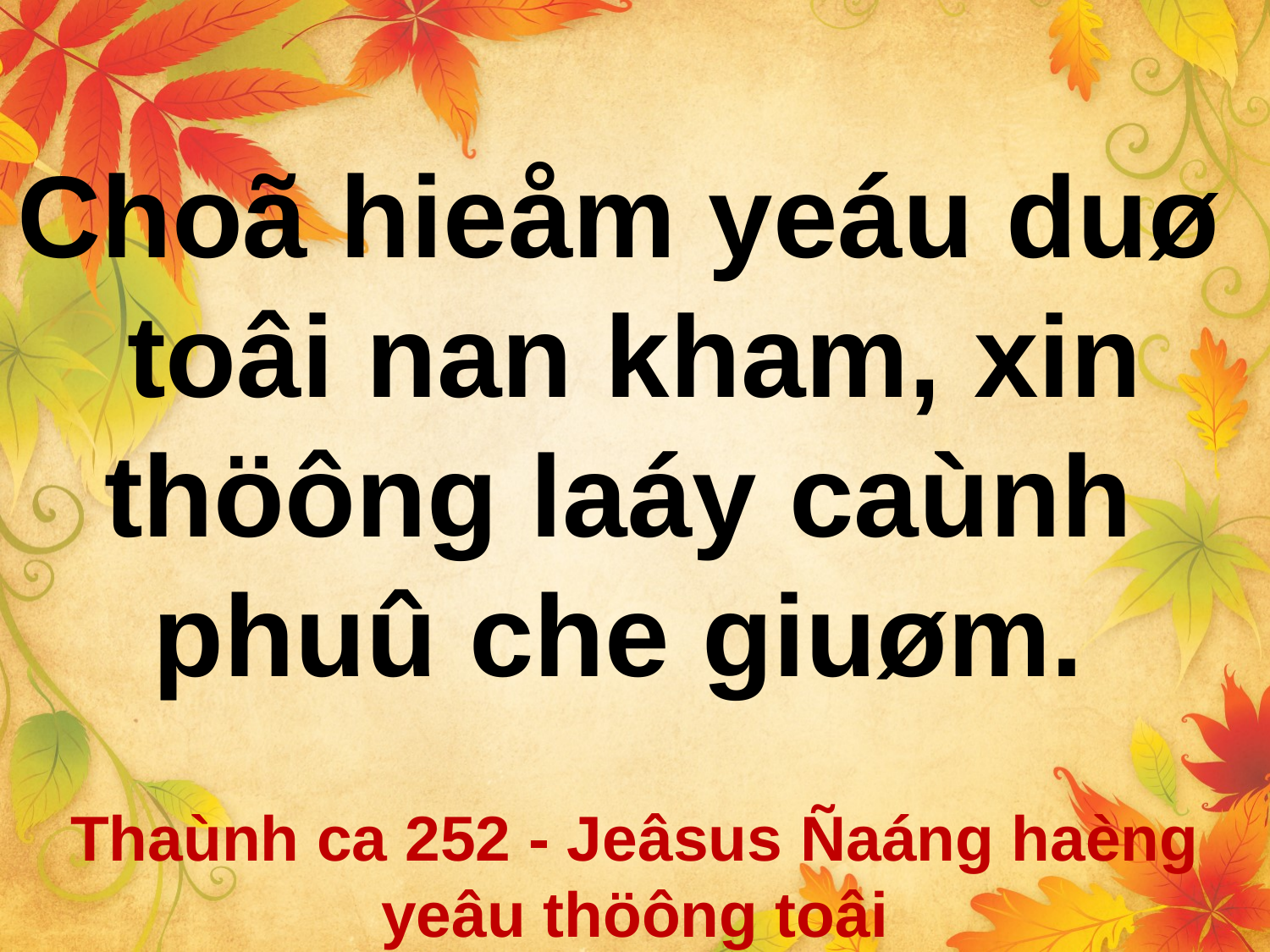

Choã hieåm yeáu duø
toâi nan kham, xin thöông laáy caùnh
phuû che giuøm.
Thaùnh ca 252 - Jeâsus Ñaáng haèng yeâu thöông toâi